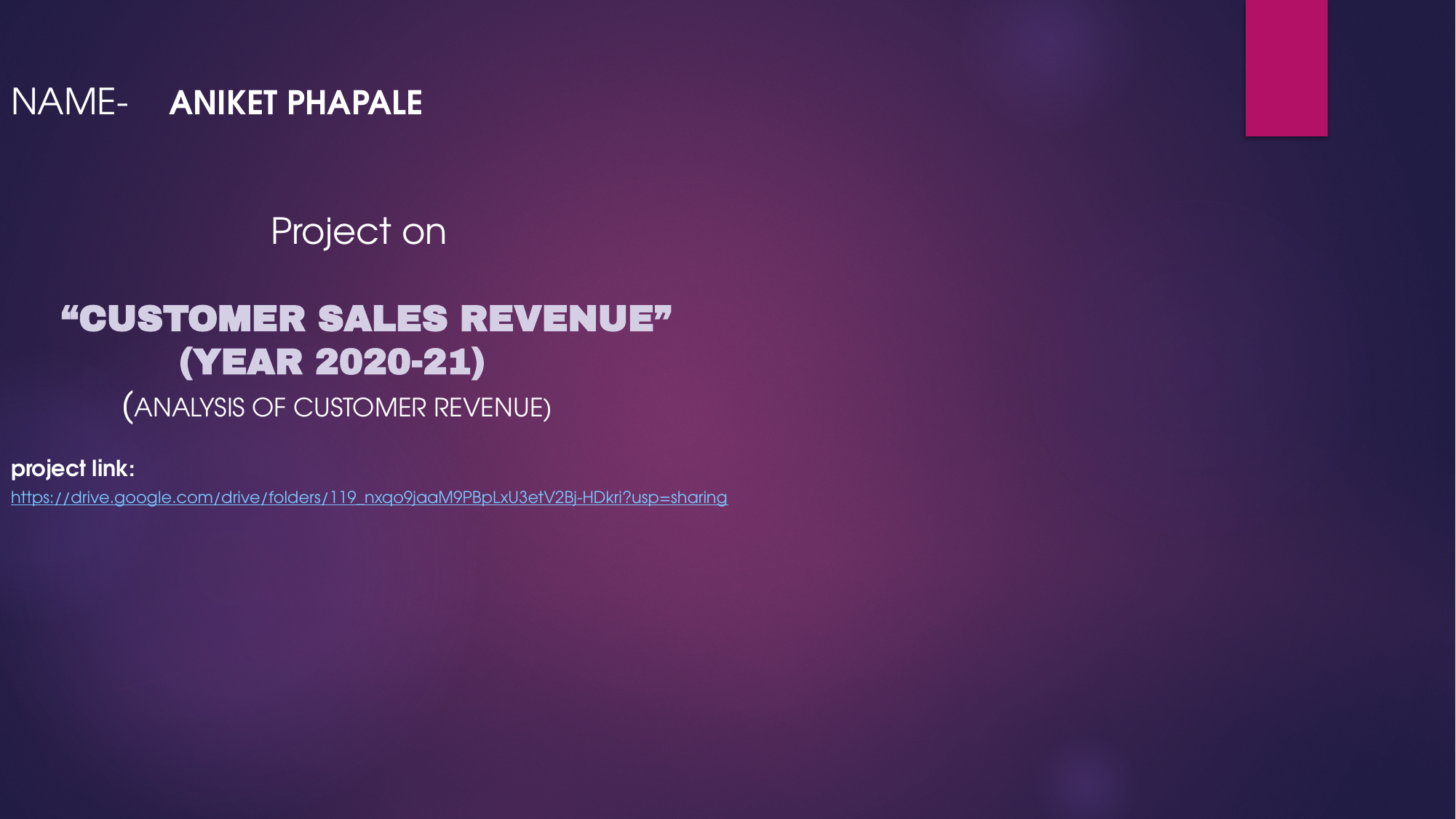

# NAME-    ANIKET PHAPALE Project on “CUSTOMER SALES REVENUE” (YEAR 2020-21) (ANALYSIS OF CUSTOMER REVENUE) project link: https://drive.google.com/drive/folders/119_nxqo9jaaM9PBpLxU3etV2Bj-HDkri?usp=sharing